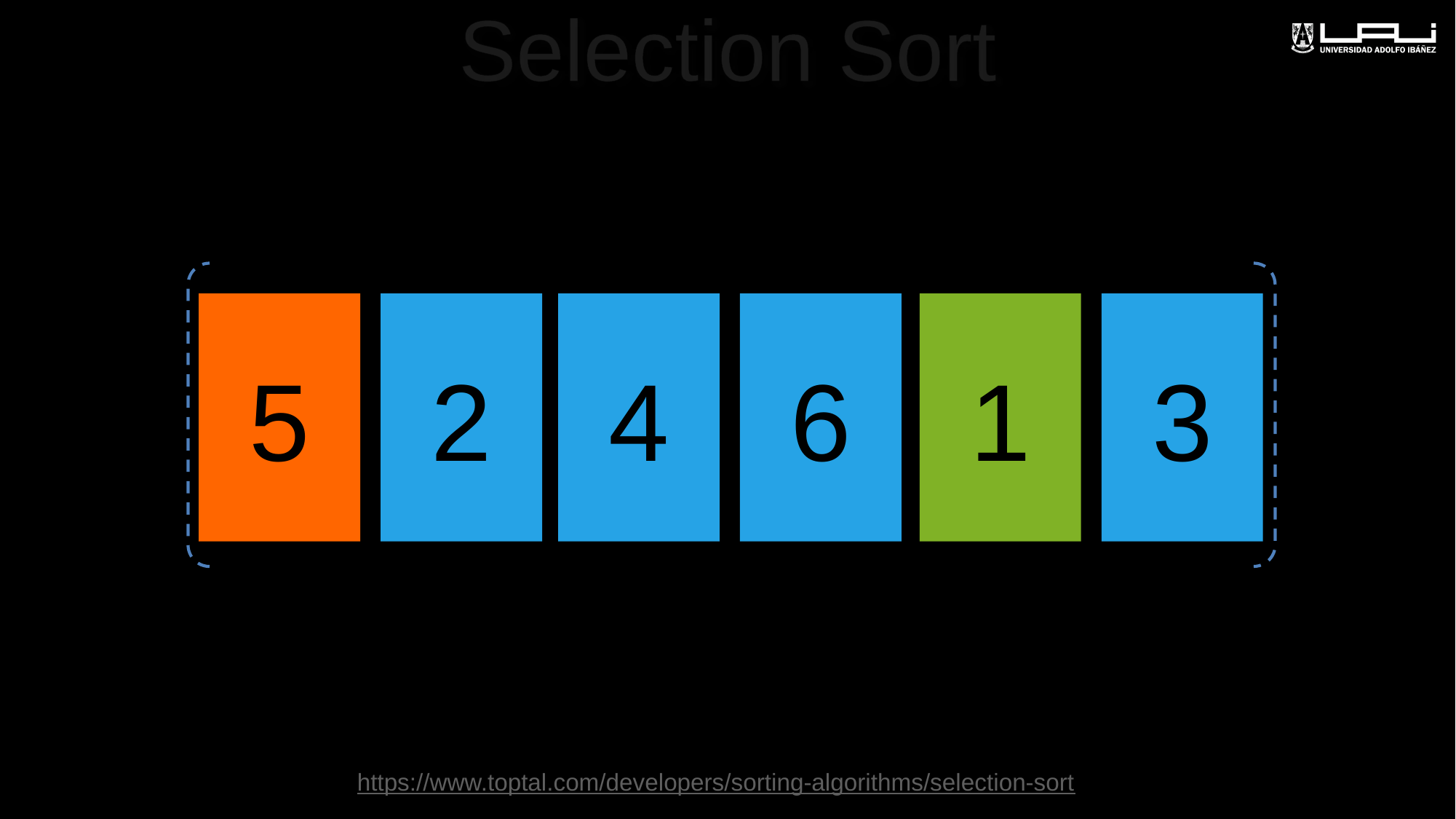

# Selection Sort
SWAP

5
2
4
6
1
3
https://www.toptal.com/developers/sorting-algorithms/selection-sort